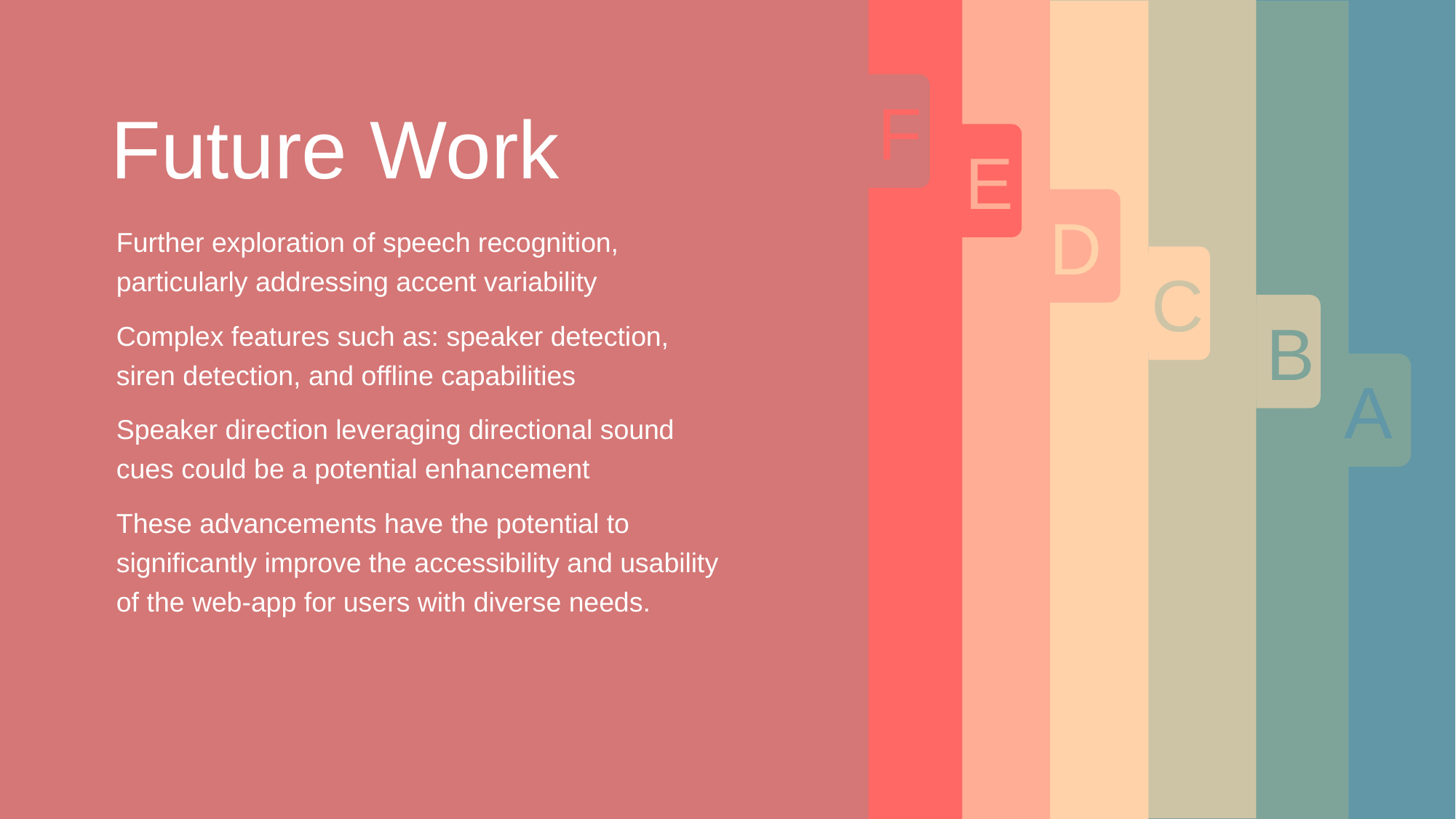

F

E

D

B

C

A

Future Work
Further exploration of speech recognition, particularly addressing accent variability
Complex features such as: speaker detection, siren detection, and offline capabilities
Speaker direction leveraging directional sound cues could be a potential enhancement
These advancements have the potential to significantly improve the accessibility and usability of the web-app for users with diverse needs.